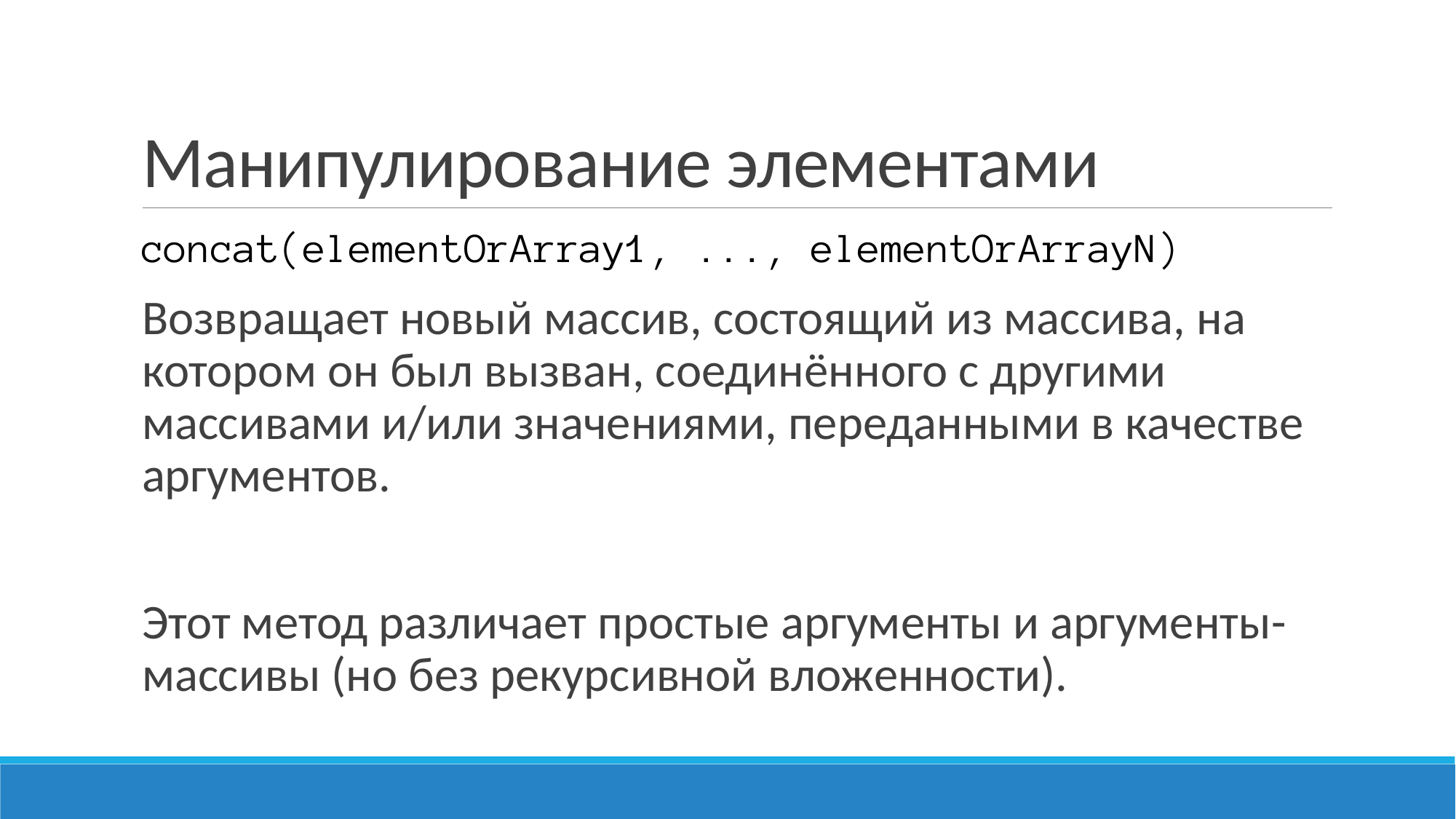

# Манипулирование элементами
concat(elementOrArray1, ..., elementOrArrayN)
Возвращает новый массив, состоящий из массива, на котором он был вызван, соединённого с другими массивами и/или значениями, переданными в качестве аргументов.

Этот метод различает простые аргументы и аргументы-массивы (но без рекурсивной вложенности).